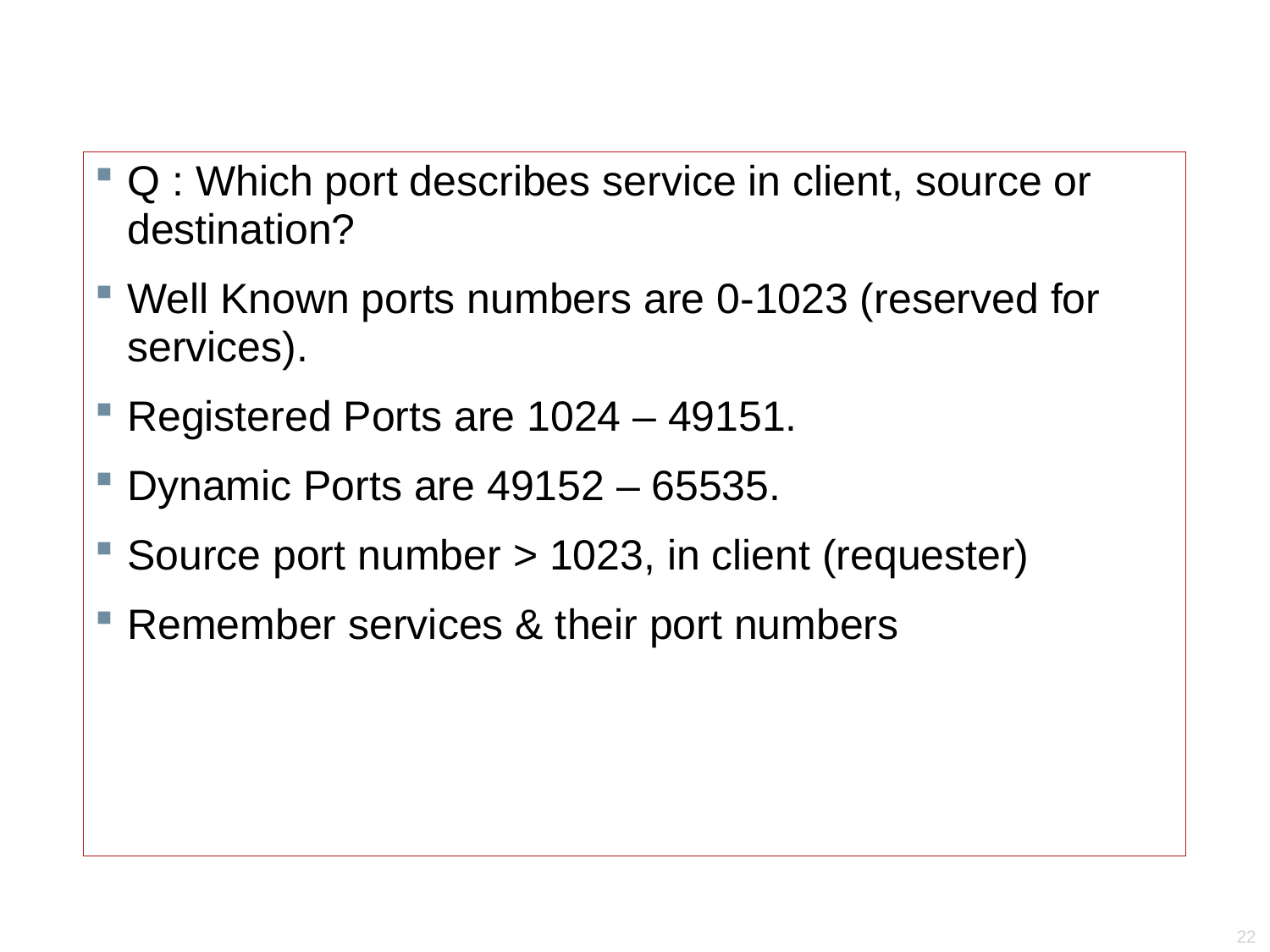

Q : Which port describes service in client, source or destination?
Well Known ports numbers are 0-1023 (reserved for services).
Registered Ports are 1024 – 49151.
Dynamic Ports are 49152 – 65535.
Source port number > 1023, in client (requester)
Remember services & their port numbers